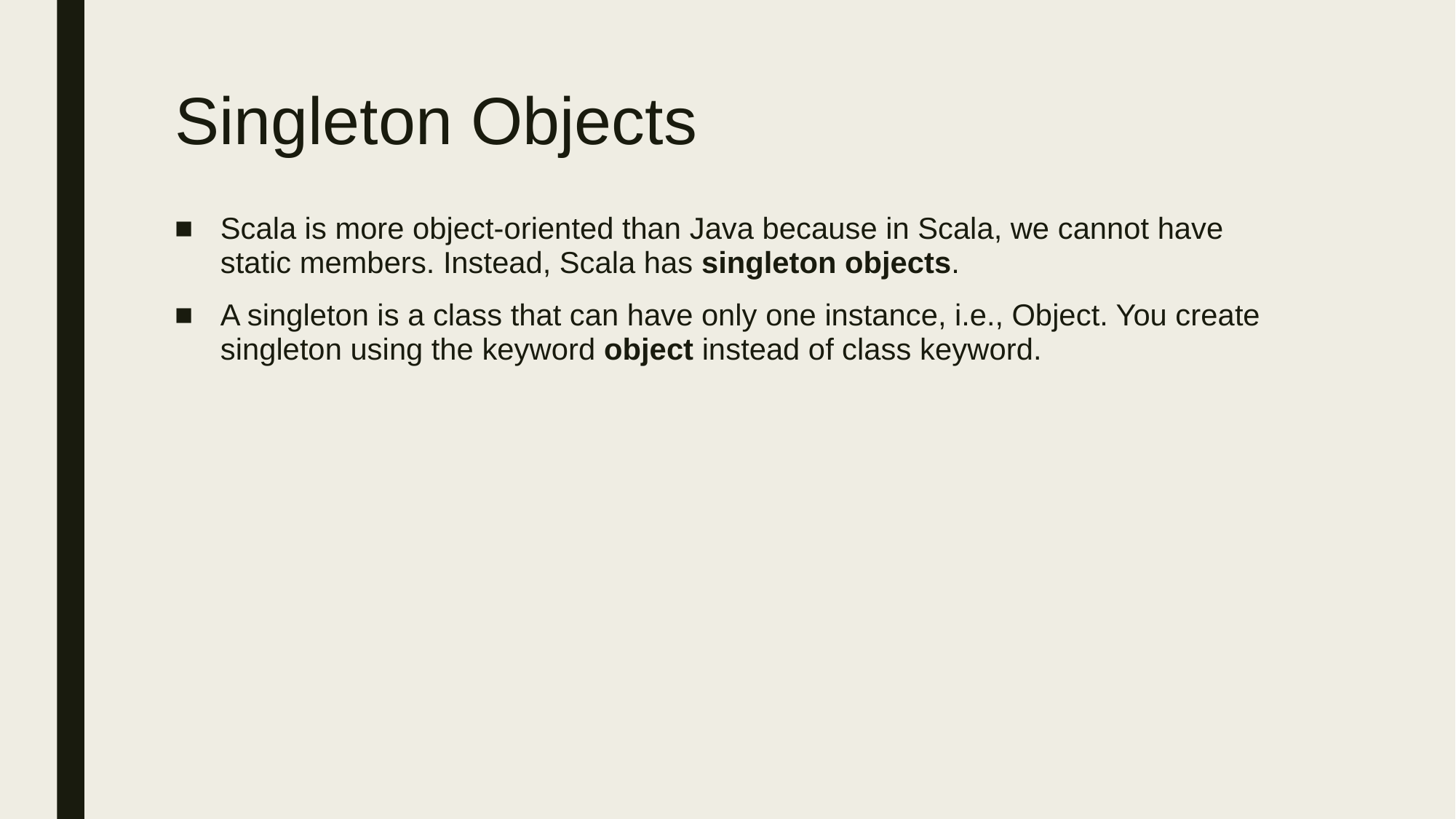

# Singleton Objects
Scala is more object-oriented than Java because in Scala, we cannot have static members. Instead, Scala has singleton objects.
A singleton is a class that can have only one instance, i.e., Object. You create singleton using the keyword object instead of class keyword.